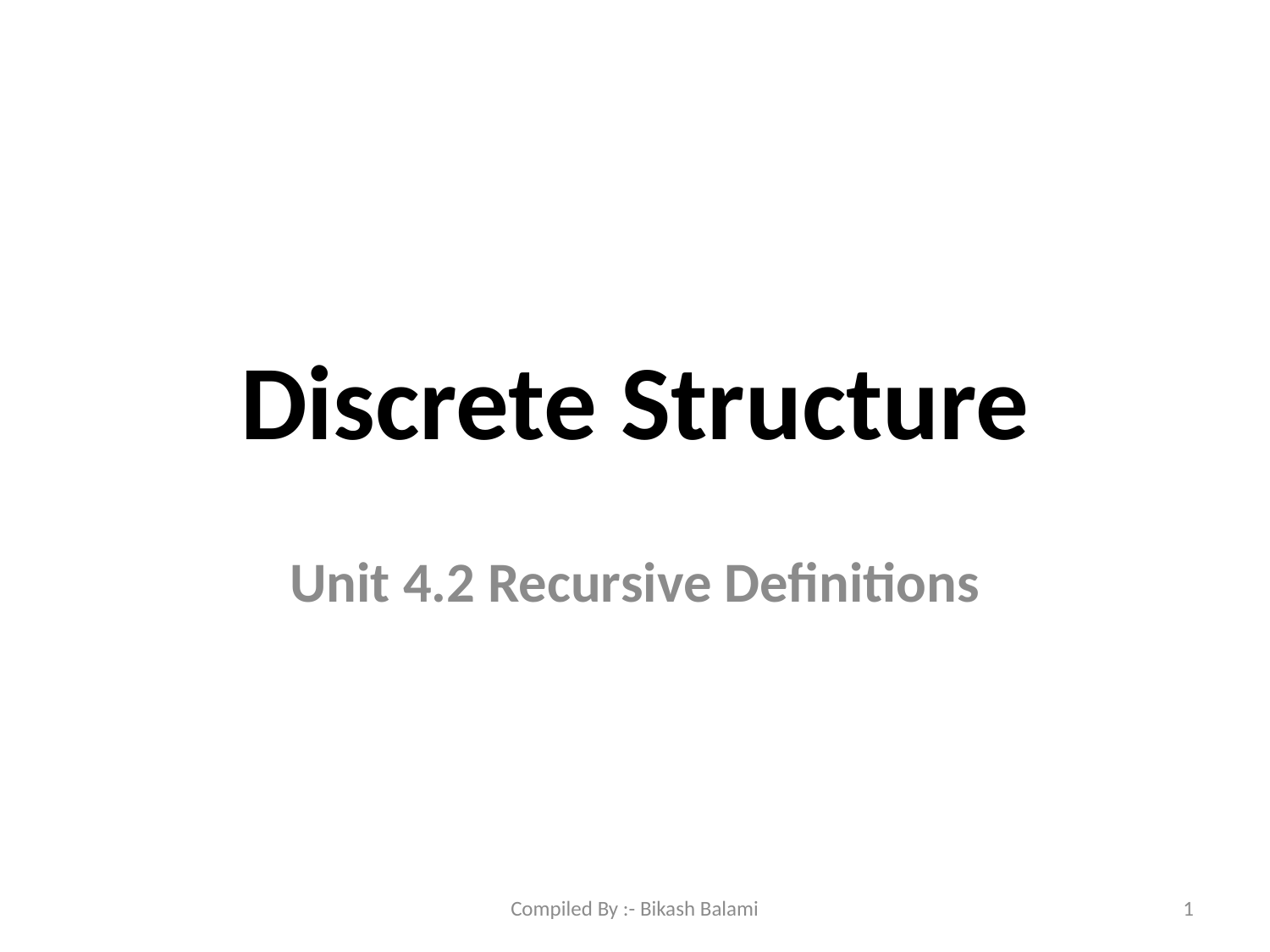

# Discrete Structure
Unit 4.2 Recursive Definitions
Compiled By :- Bikash Balami
1